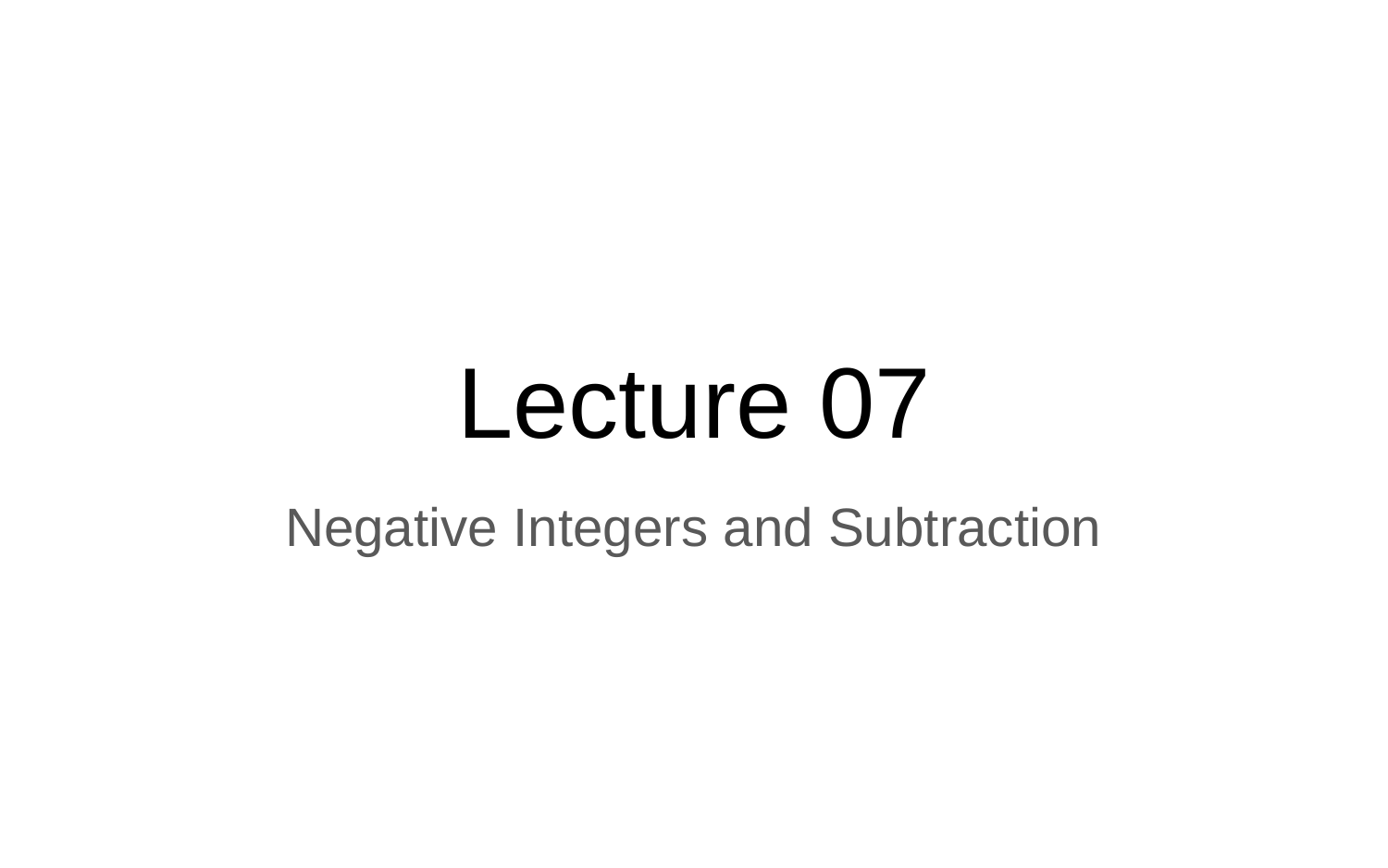

# Lecture 07
Negative Integers and Subtraction